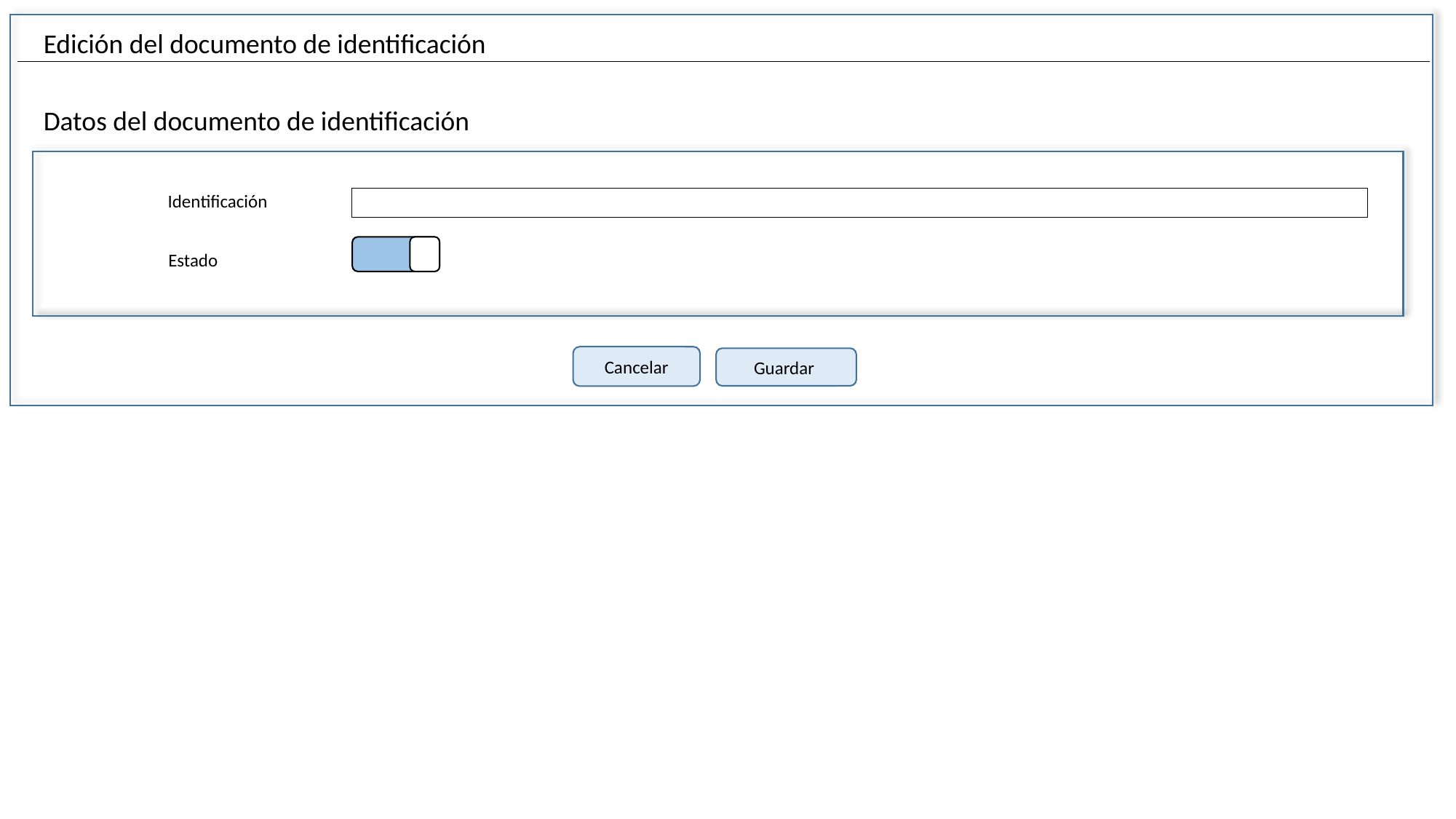

Edición del documento de identificación
Datos del documento de identificación

Identificación

Estado
Cancelar
Guardar